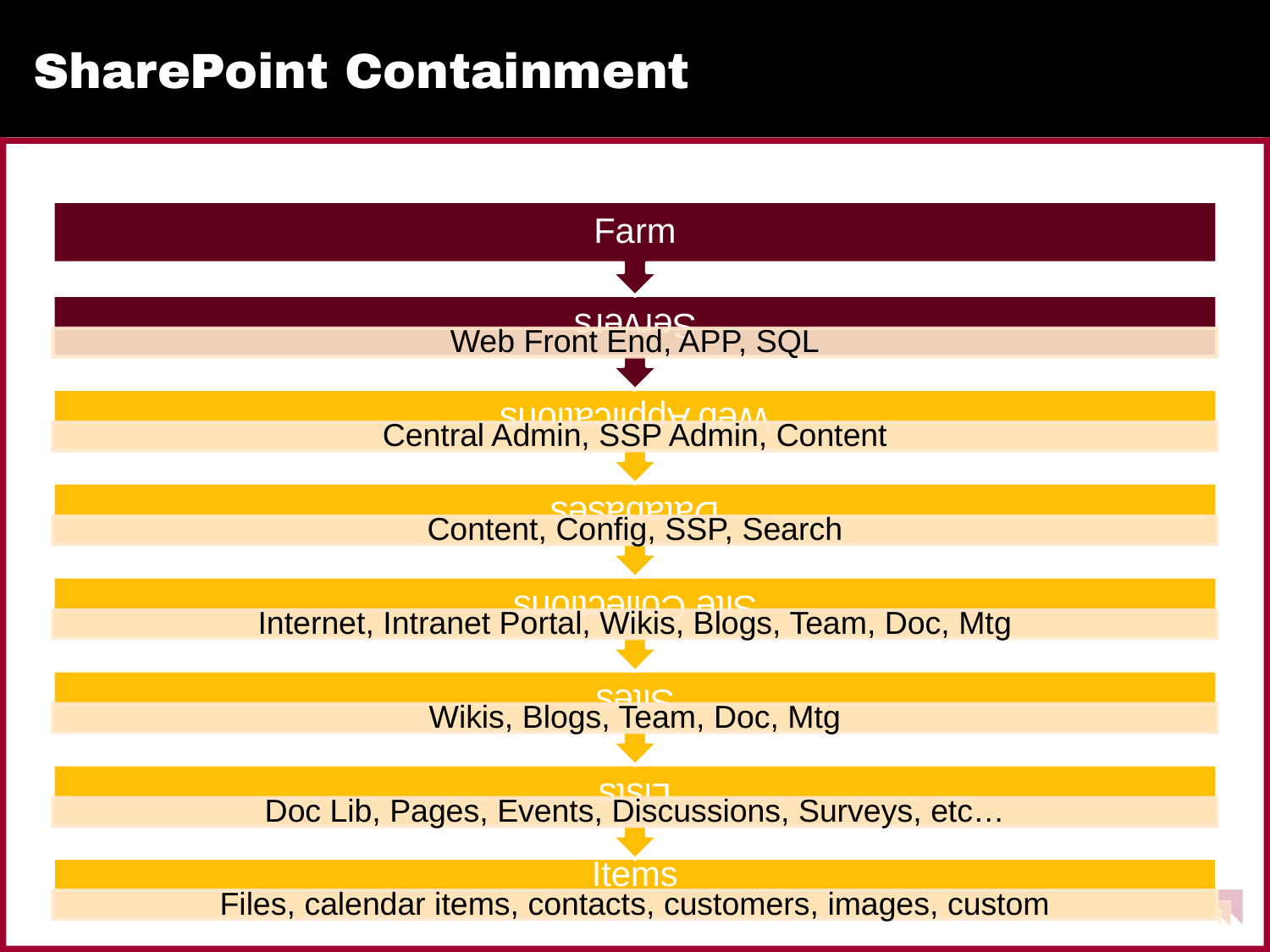

# SharePoint Containment
Items
Files, calendar items, contacts, customers, images, custom
Lists
Doc Lib, Pages, Events, Discussions, Surveys, etc…
Sites
Wikis, Blogs, Team, Doc, Mtg
Site Collections
Internet, Intranet Portal, Wikis, Blogs, Team, Doc, Mtg
Databases
Content, Config, SSP, Search
Web Applications
Central Admin, SSP Admin, Content
Servers
Web Front End, APP, SQL
Farm